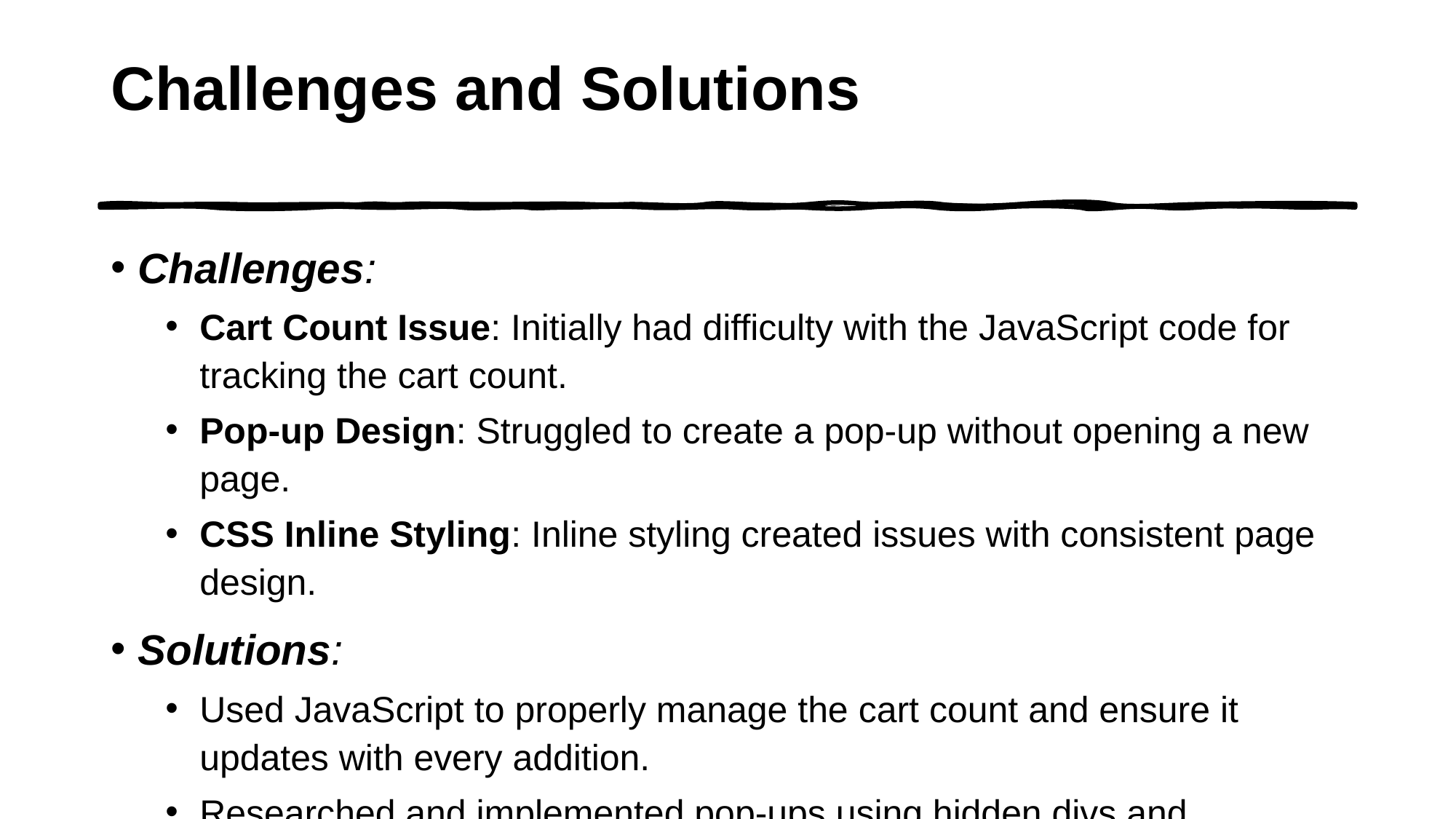

# Challenges and Solutions
Challenges:
Cart Count Issue: Initially had difficulty with the JavaScript code for tracking the cart count.
Pop-up Design: Struggled to create a pop-up without opening a new page.
CSS Inline Styling: Inline styling created issues with consistent page design.
Solutions:
Used JavaScript to properly manage the cart count and ensure it updates with every addition.
Researched and implemented pop-ups using hidden divs and changing CSS properties with JavaScript.
Replaced inline styles with CSS Flexbox for better design management and responsiveness.